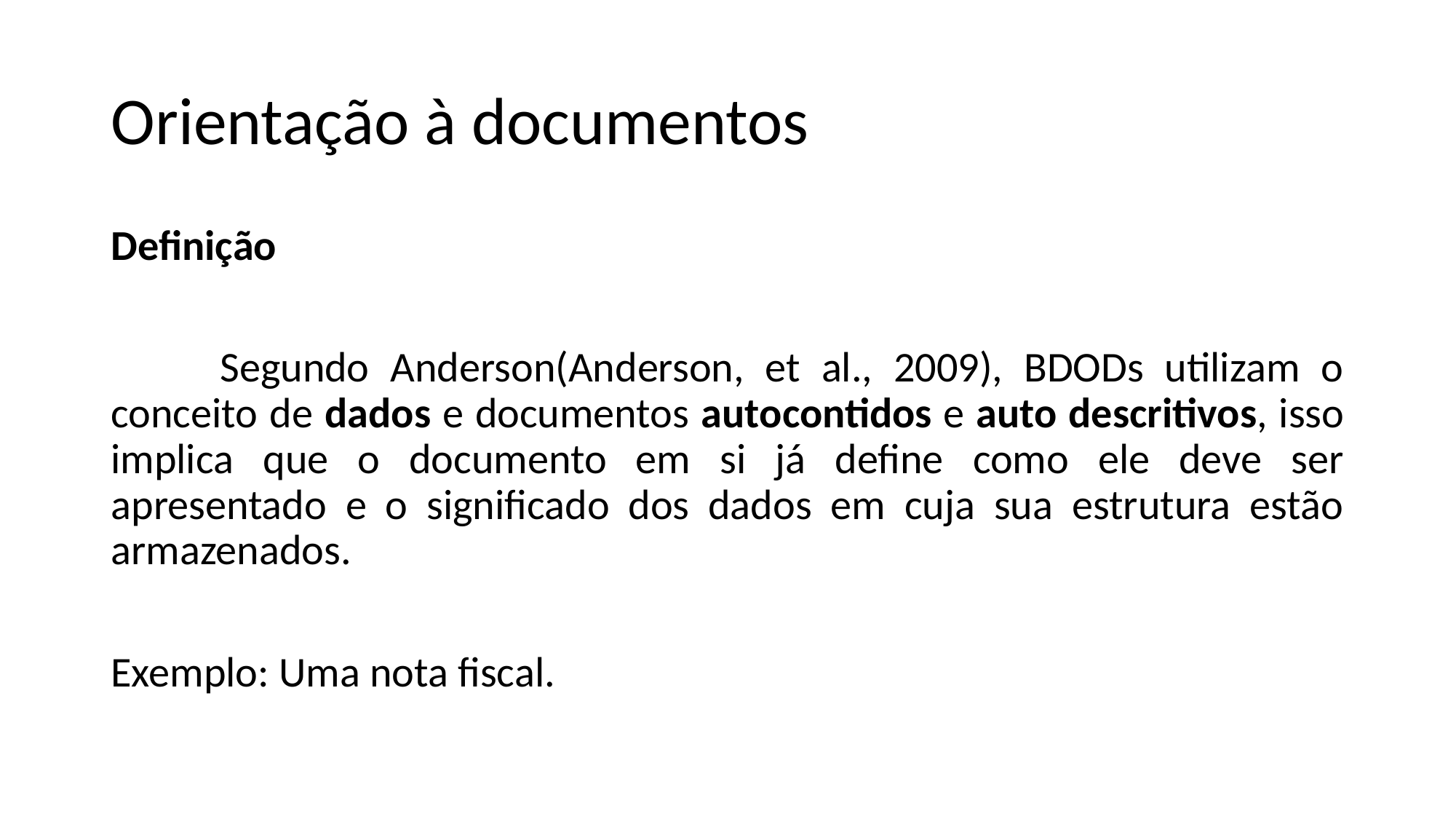

# Orientação à documentos
Definição

	Segundo Anderson(Anderson, et al., 2009), BDODs utilizam o conceito de dados e documentos autocontidos e auto descritivos, isso implica que o documento em si já define como ele deve ser apresentado e o significado dos dados em cuja sua estrutura estão armazenados.

Exemplo: Uma nota fiscal.